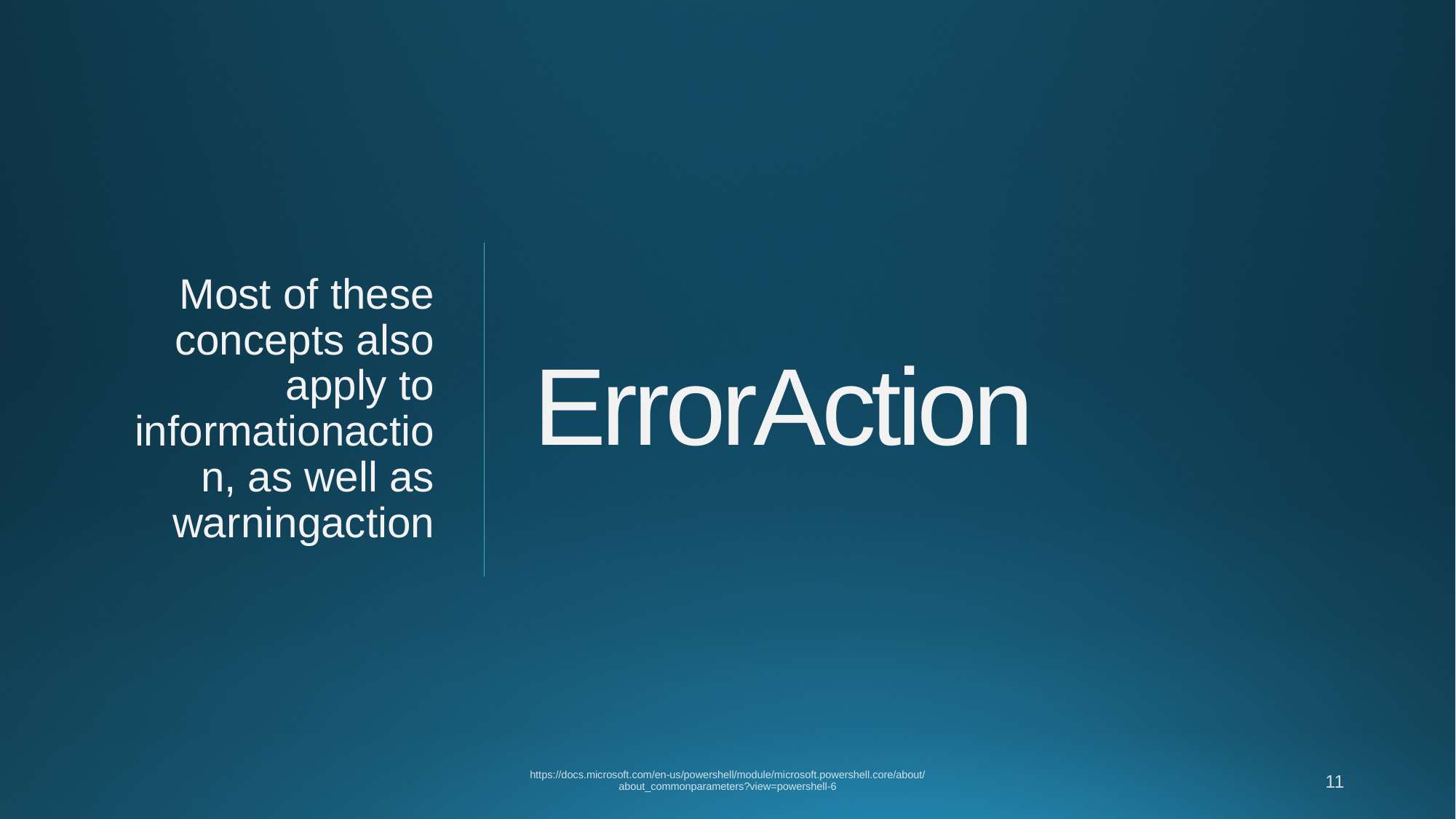

# ErrorAction
Most of these concepts also apply to informationaction, as well as warningaction
https://docs.microsoft.com/en-us/powershell/module/microsoft.powershell.core/about/about_commonparameters?view=powershell-6
11